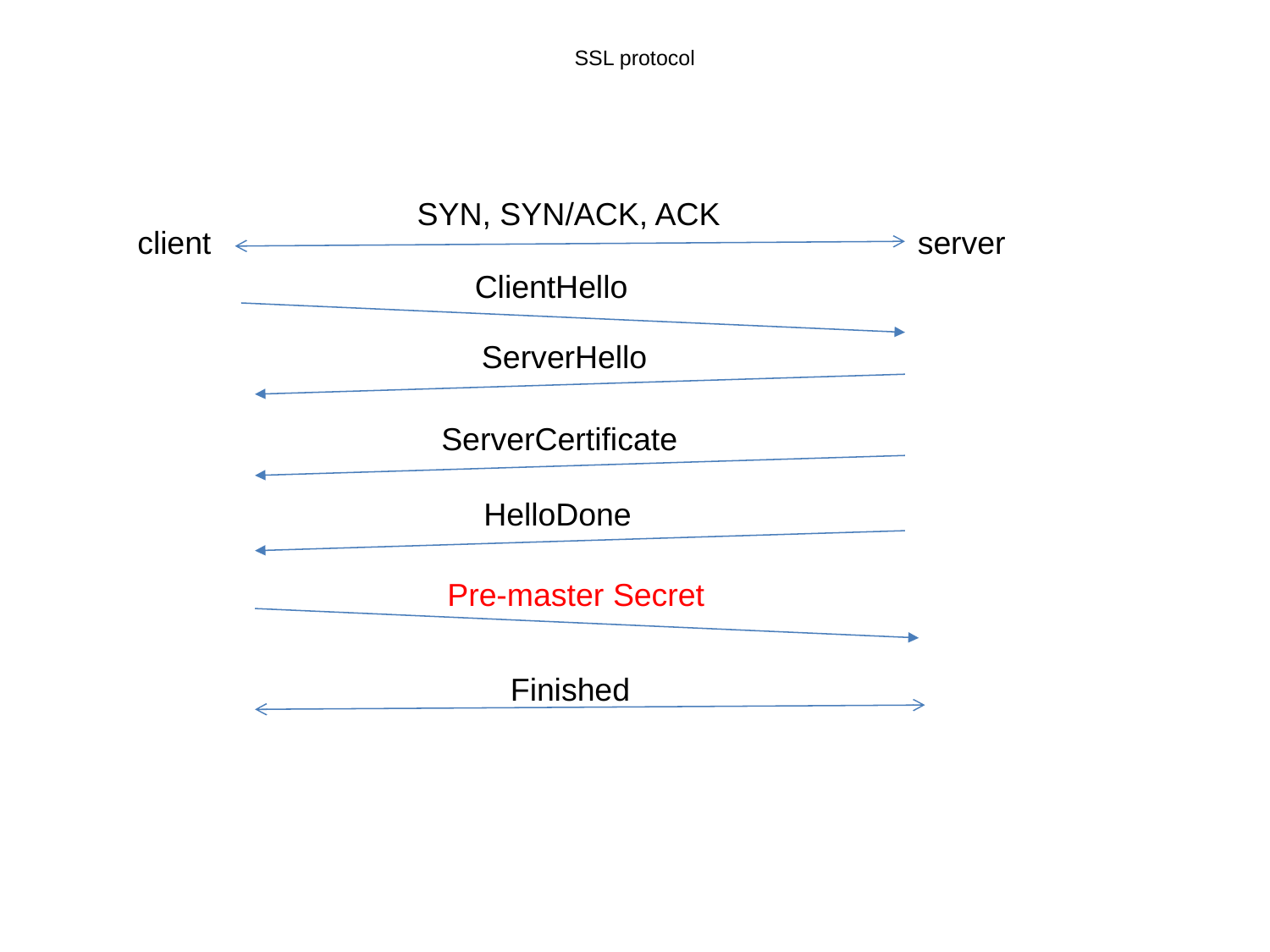

# SSL protocol
SYN, SYN/ACK, ACK
client
server
ClientHello
ServerHello
ServerCertificate
HelloDone
Pre-master Secret
Finished